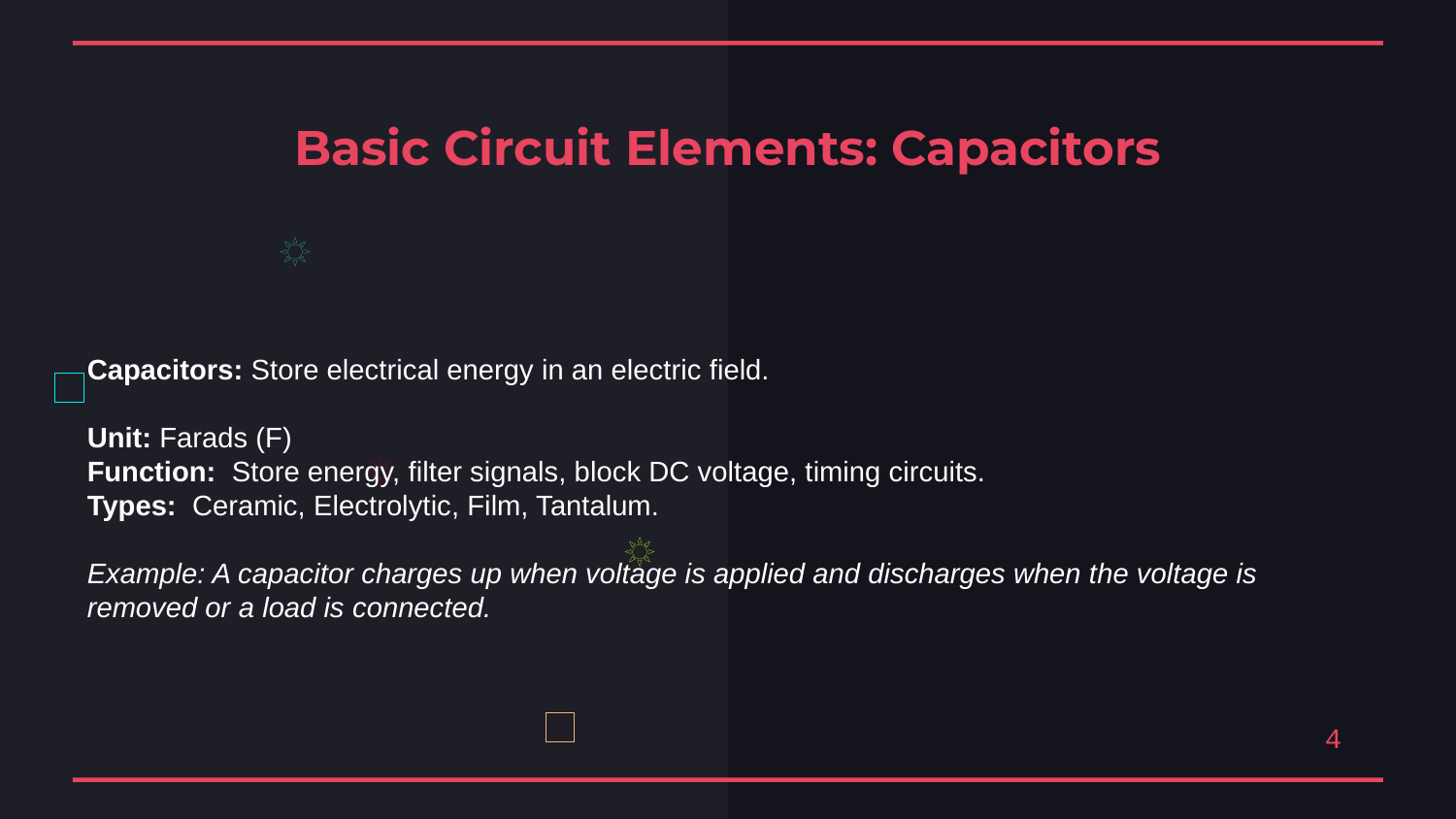

Basic Circuit Elements: Capacitors

Capacitors: Store electrical energy in an electric field.

Unit: Farads (F)
Function:  Store energy, filter signals, block DC voltage, timing circuits.
Types:  Ceramic, Electrolytic, Film, Tantalum.

Example: A capacitor charges up when voltage is applied and discharges when the voltage is removed or a load is connected.

4